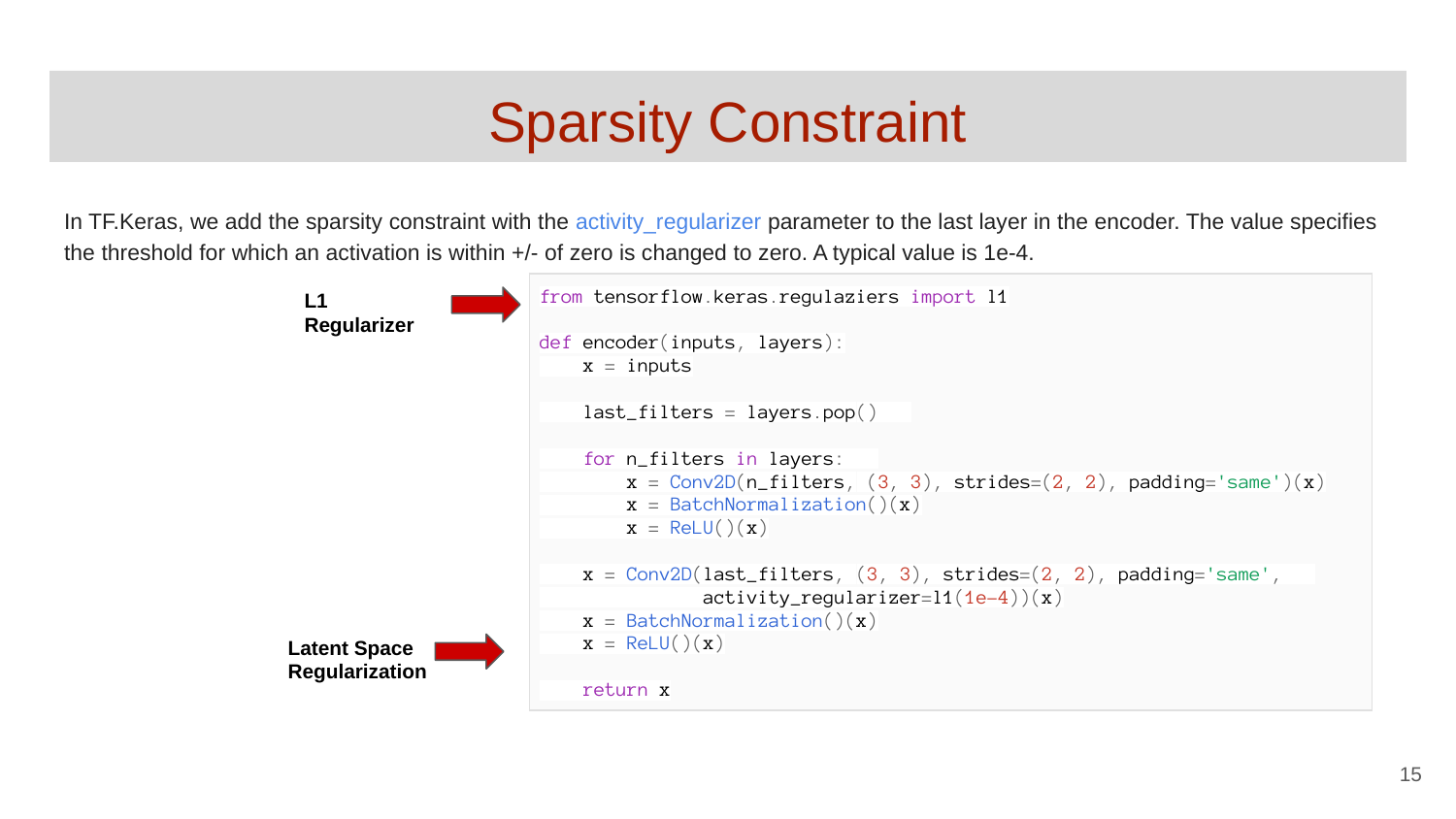

# Sparsity Constraint
In TF.Keras, we add the sparsity constraint with the activity_regularizer parameter to the last layer in the encoder. The value specifies the threshold for which an activation is within +/- of zero is changed to zero. A typical value is 1e-4.

L1
Regularizer
| from tensorflow.keras.regulaziers import l1 def encoder(inputs, layers): x = inputs last\_filters = layers.pop() for n\_filters in layers: x = Conv2D(n\_filters, (3, 3), strides=(2, 2), padding='same')(x) x = BatchNormalization()(x) x = ReLU()(x) x = Conv2D(last\_filters, (3, 3), strides=(2, 2), padding='same', activity\_regularizer=l1(1e-4))(x) x = BatchNormalization()(x) x = ReLU()(x) return x |
| --- |

Latent Space
Regularization

15